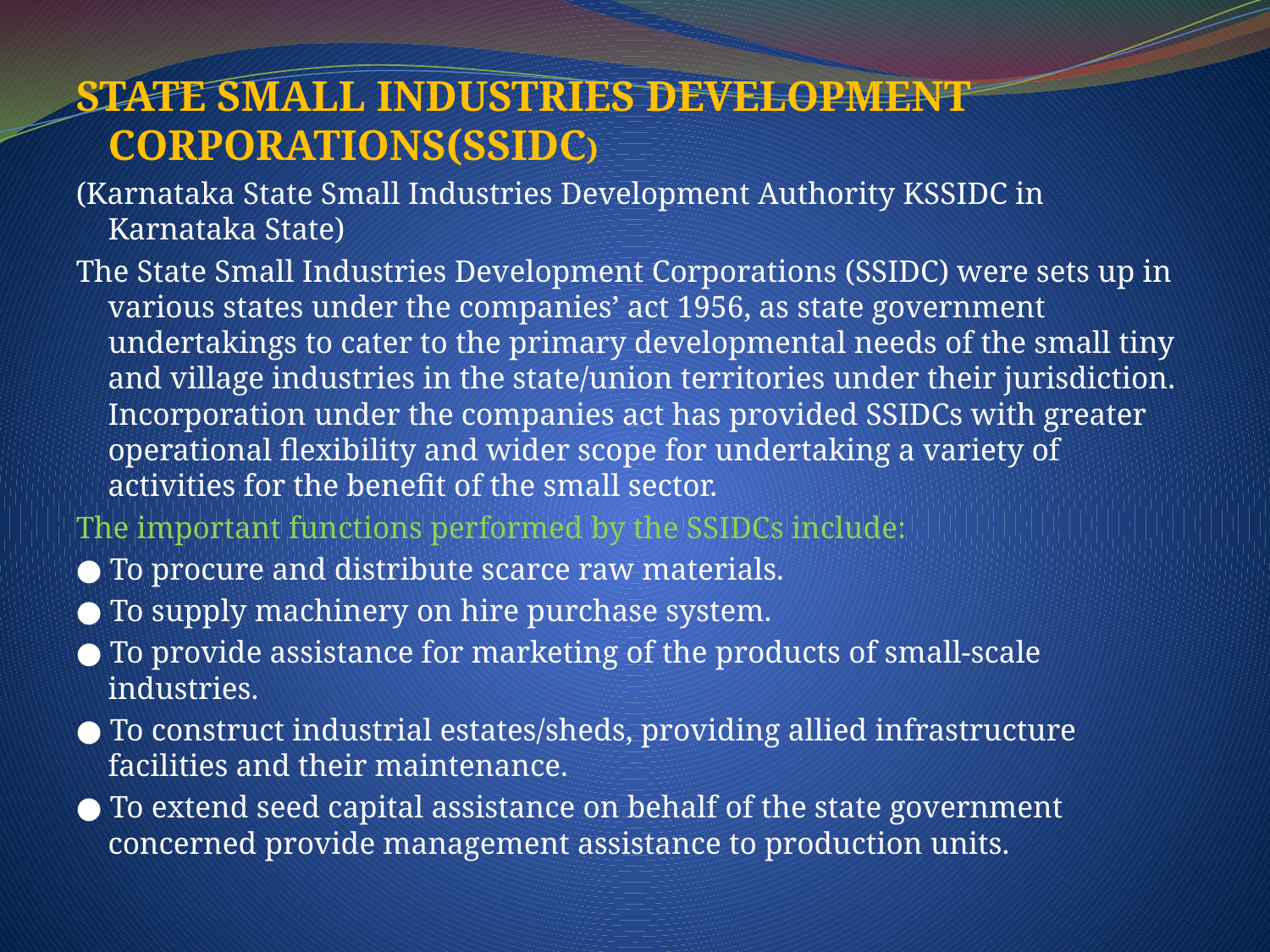

STATE SMALL INDUSTRIES DEVELOPMENT CORPORATIONS(SSIDC)
(Karnataka State Small Industries Development Authority KSSIDC in Karnataka State)
The State Small Industries Development Corporations (SSIDC) were sets up in various states under the companies’ act 1956, as state government undertakings to cater to the primary developmental needs of the small tiny and village industries in the state/union territories under their jurisdiction. Incorporation under the companies act has provided SSIDCs with greater operational flexibility and wider scope for undertaking a variety of activities for the benefit of the small sector.
The important functions performed by the SSIDCs include:
● To procure and distribute scarce raw materials.
● To supply machinery on hire purchase system.
● To provide assistance for marketing of the products of small-scale industries.
● To construct industrial estates/sheds, providing allied infrastructure facilities and their maintenance.
● To extend seed capital assistance on behalf of the state government concerned provide management assistance to production units.